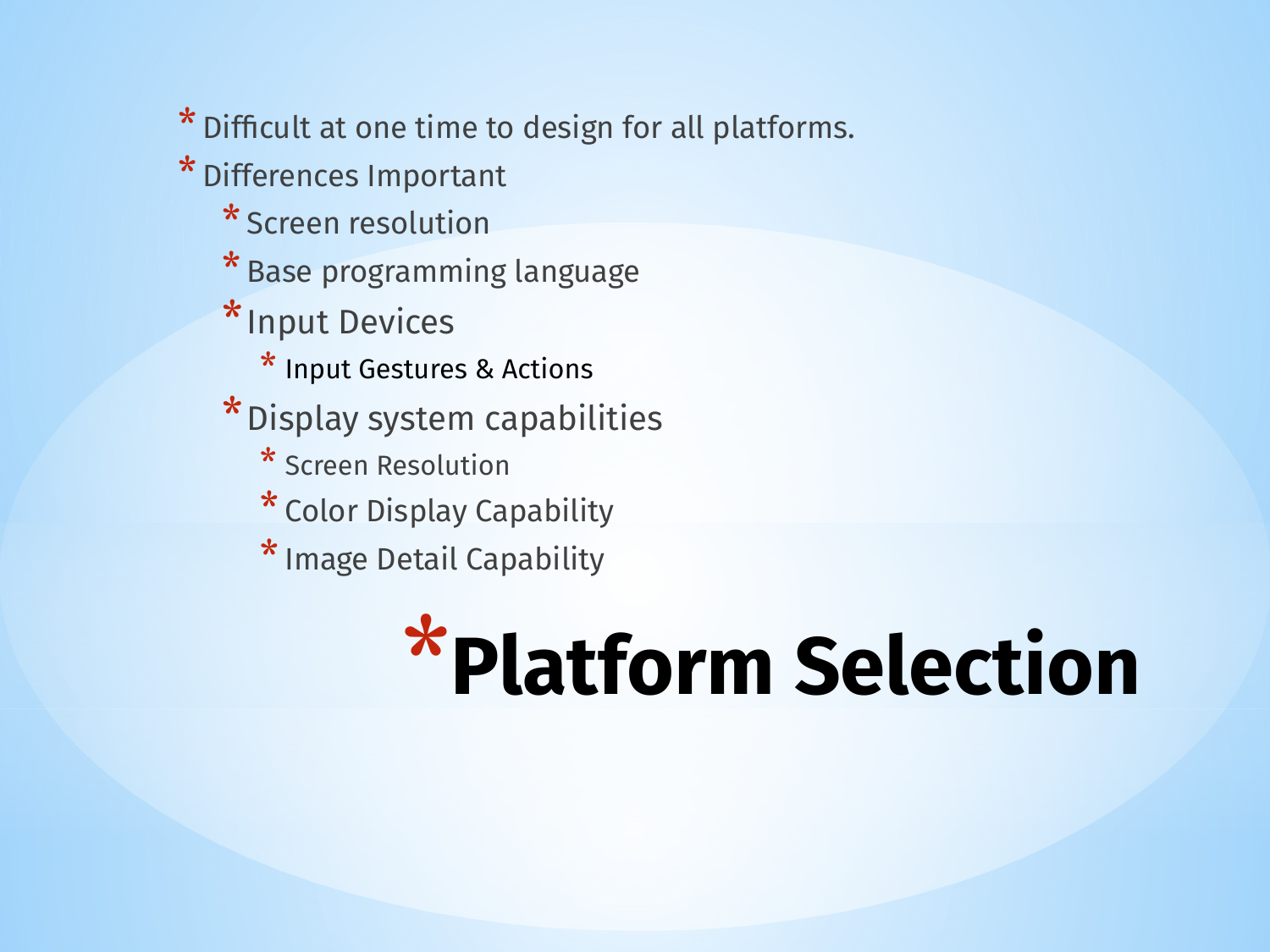

Difficult at one time to design for all platforms.
Differences Important
Screen resolution
Base programming language
Input Devices
Input Gestures & Actions
Display system capabilities
Screen Resolution
Color Display Capability
Image Detail Capability

# Platform Selection